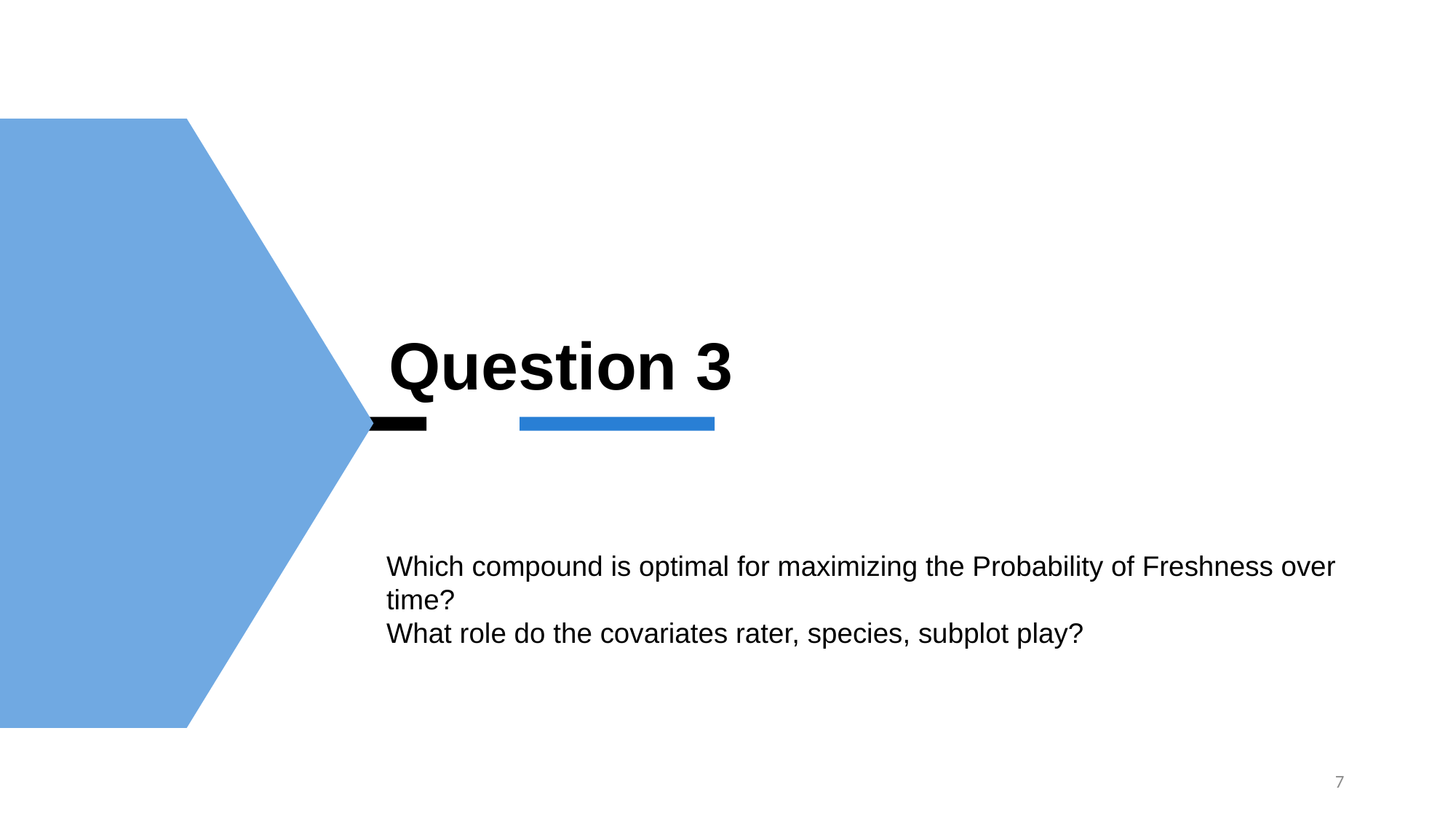

# Question 3
Which compound is optimal for maximizing the Probability of Freshness over time?
What role do the covariates rater, species, subplot play?
7